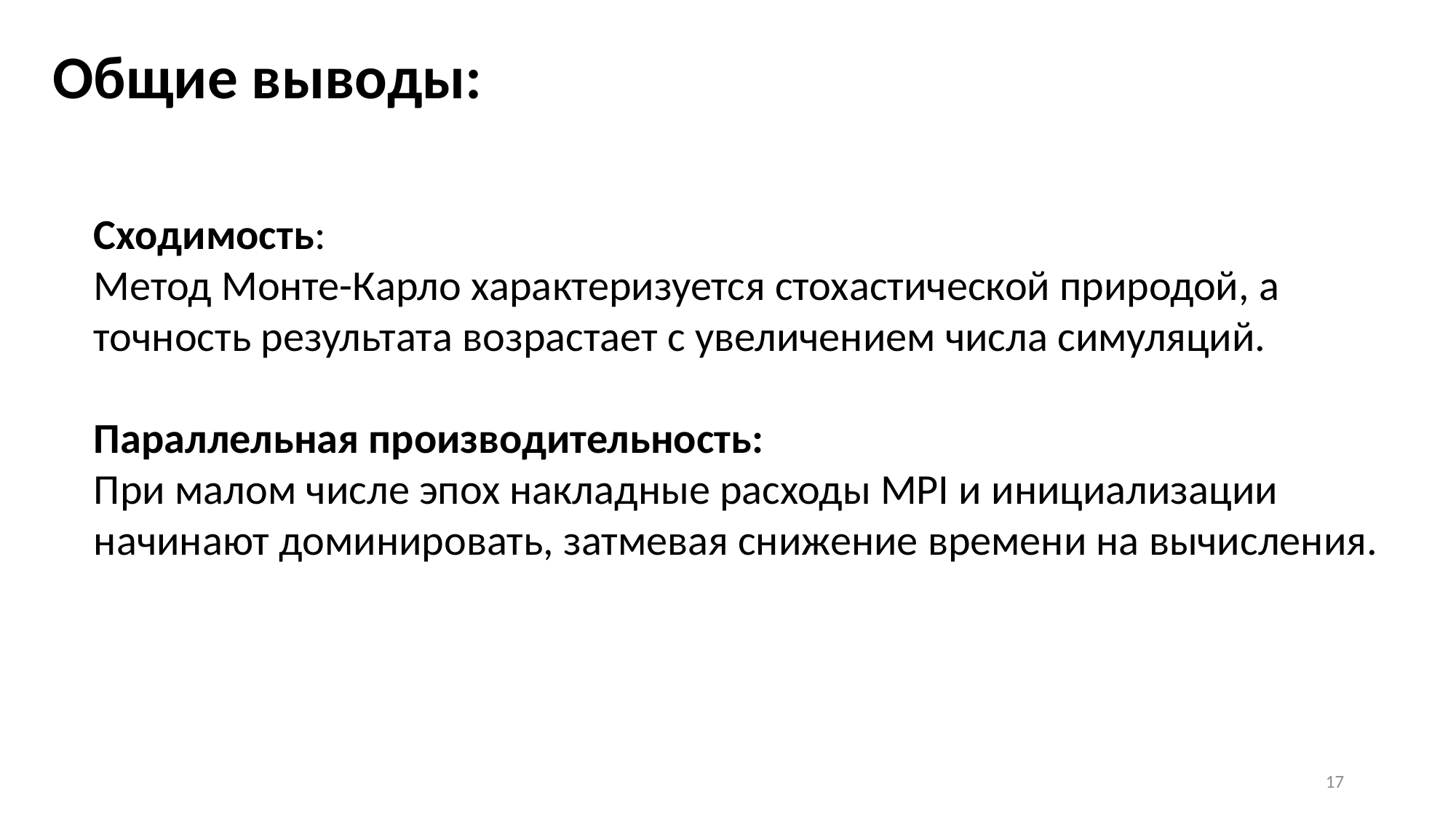

Общие выводы:
Сходимость:
Метод Монте-Карло характеризуется стохастической природой, а точность результата возрастает с увеличением числа симуляций.

Параллельная производительность:
При малом числе эпох накладные расходы MPI и инициализации начинают доминировать, затмевая снижение времени на вычисления.

17